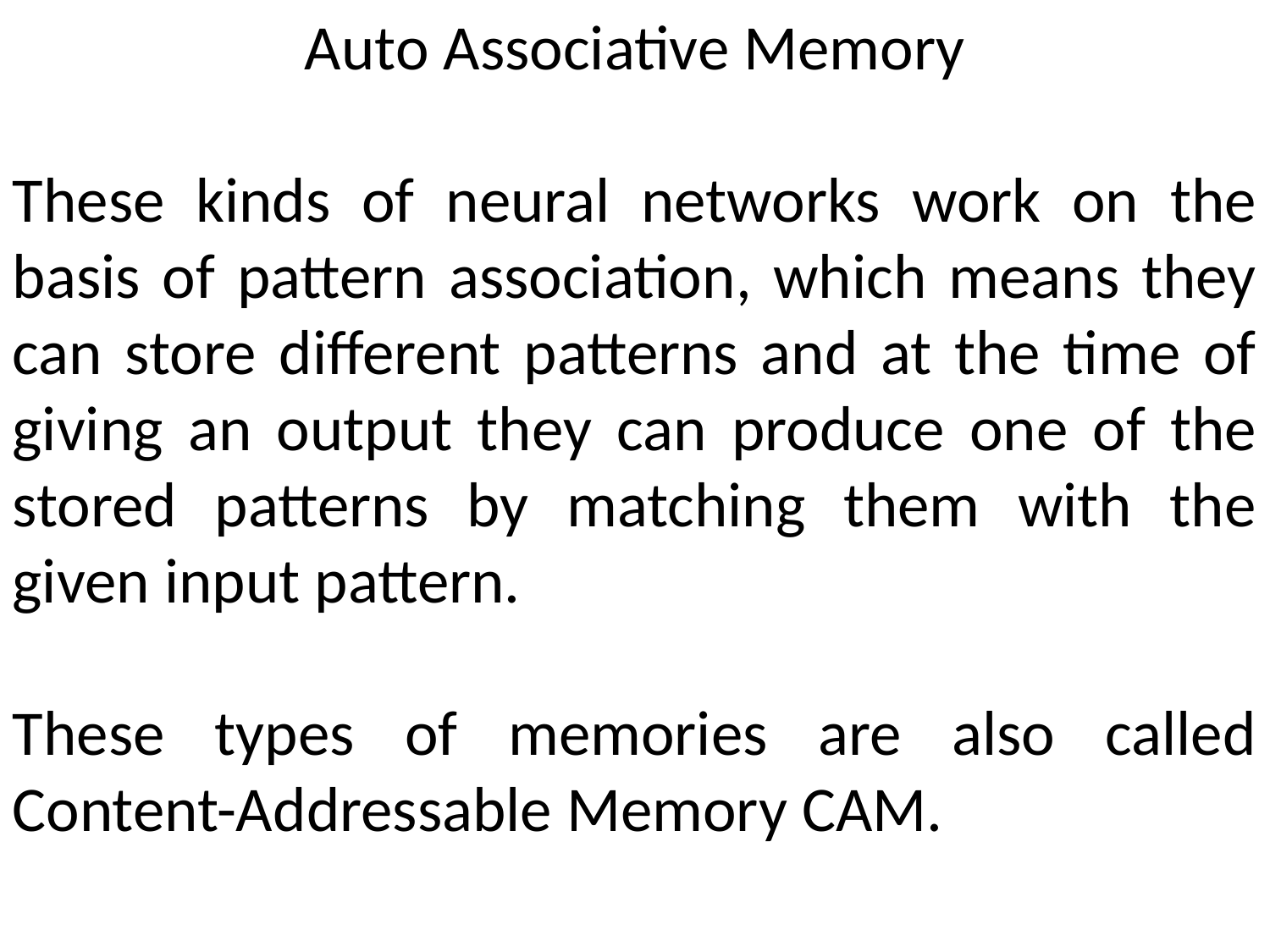

Auto Associative Memory

These kinds of neural networks work on the basis of pattern association, which means they can store different patterns and at the time of giving an output they can produce one of the stored patterns by matching them with the given input pattern.

These types of memories are also called Content-Addressable Memory CAM.